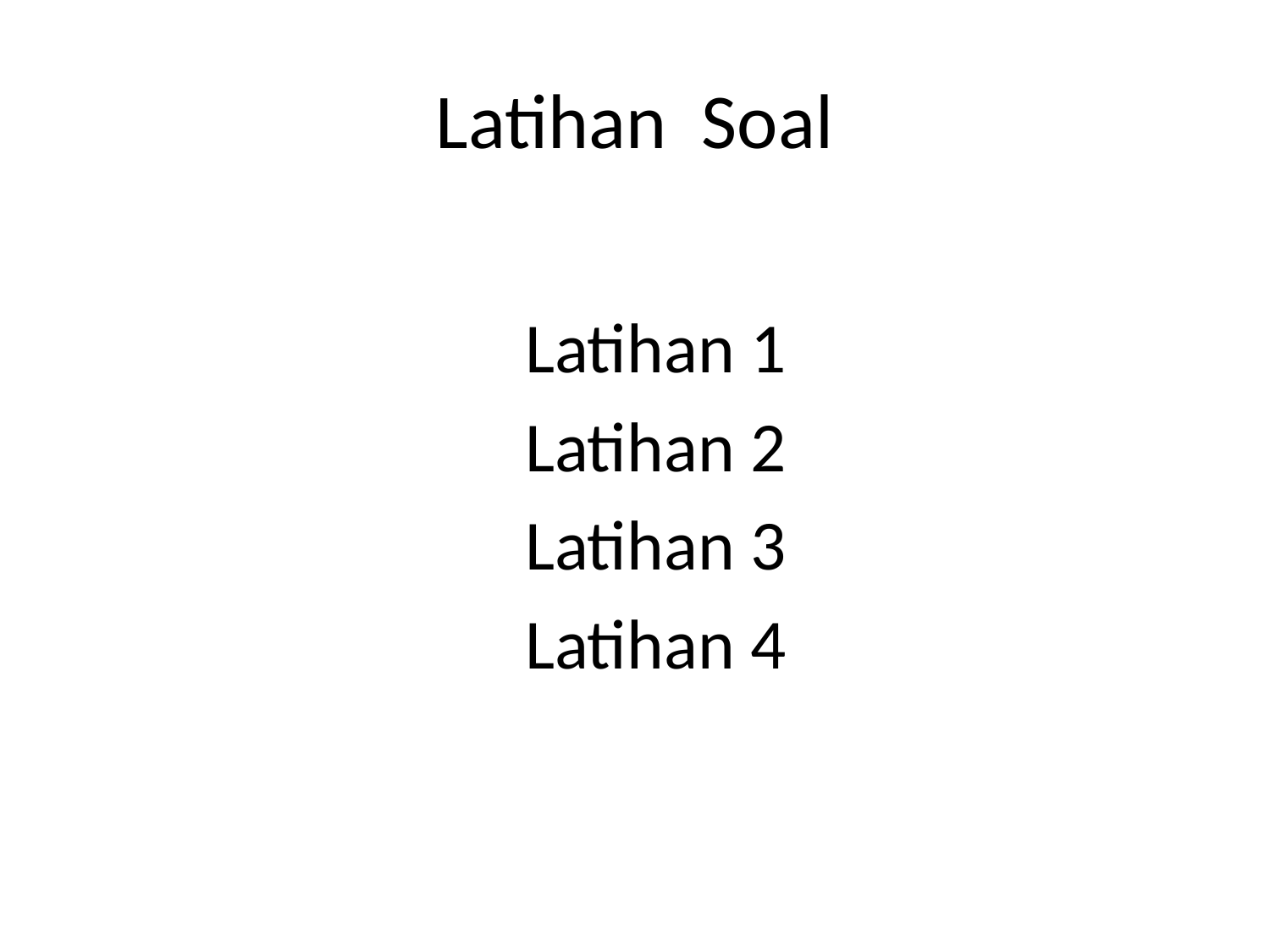

# Latihan  Soal
Latihan 1
Latihan 2
Latihan 3
Latihan 4